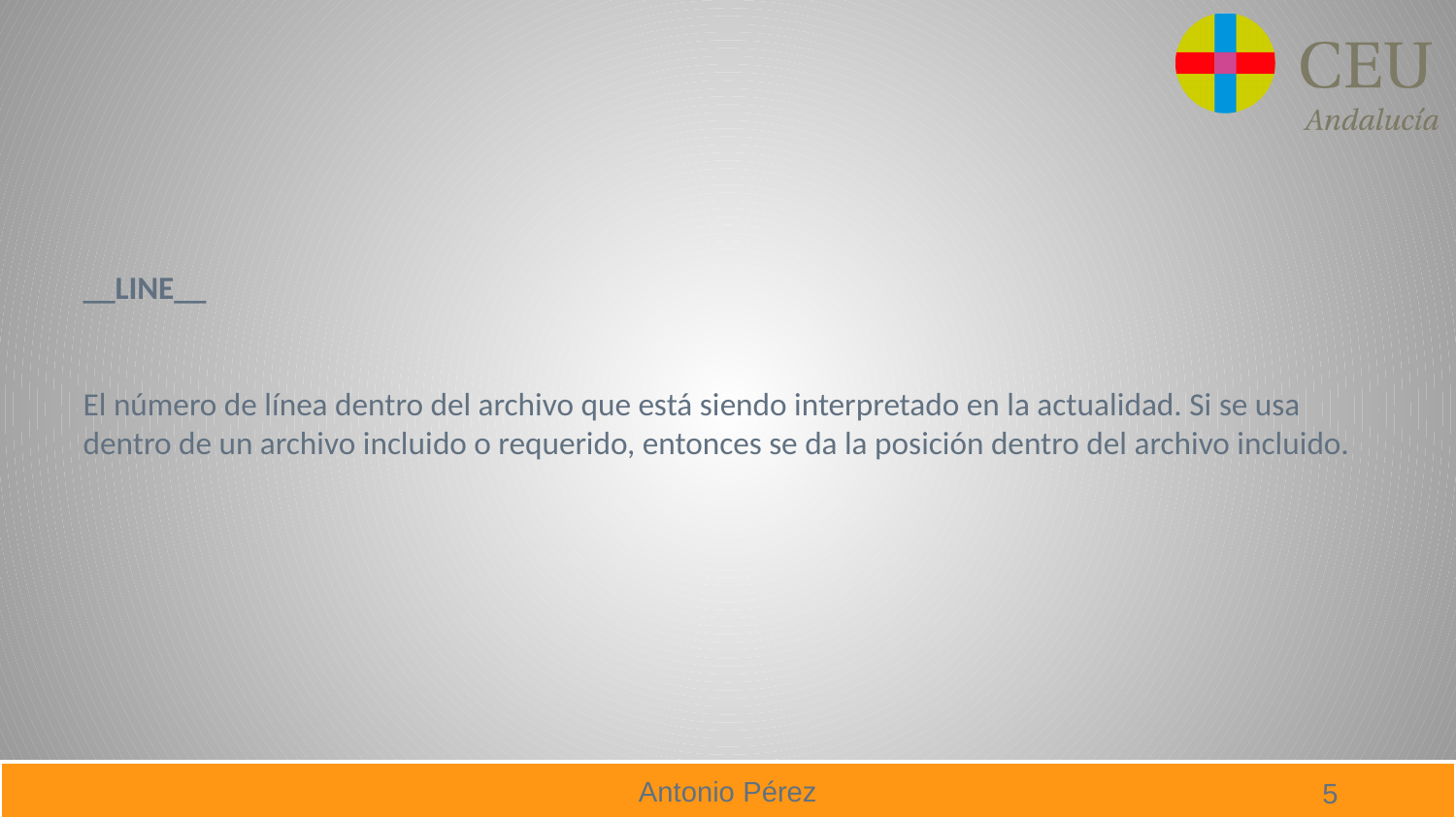

__LINE__

El número de línea dentro del archivo que está siendo interpretado en la actualidad. Si se usa dentro de un archivo incluido o requerido, entonces se da la posición dentro del archivo incluido.